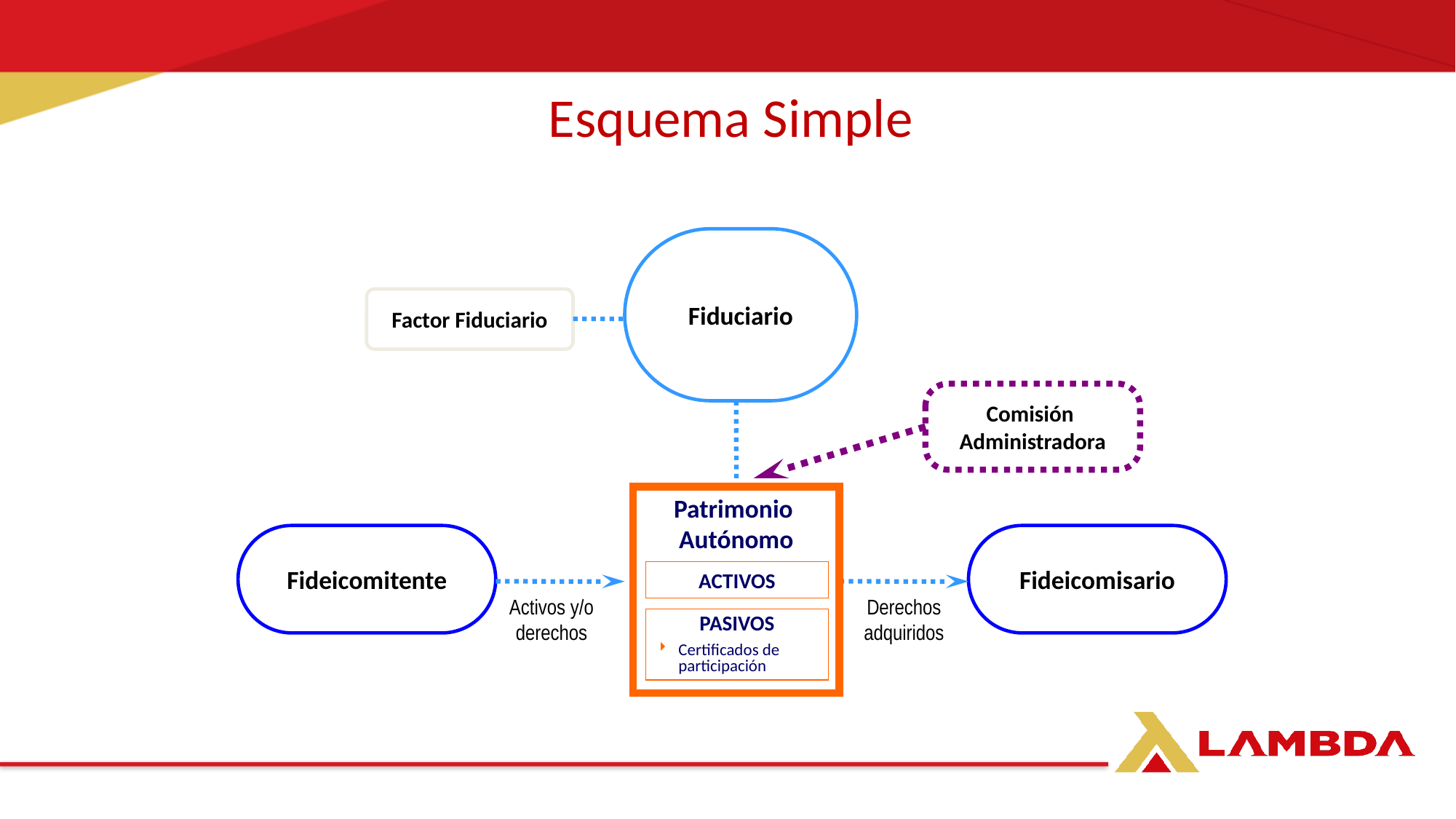

Esquema Simple
Fiduciario
Factor Fiduciario

Comisión
Administradora

Patrimonio
Autónomo
Fideicomitente
Fideicomisario
ACTIVOS

Activos y/o derechos
Derechos adquiridos
PASIVOS
Certificados de participación